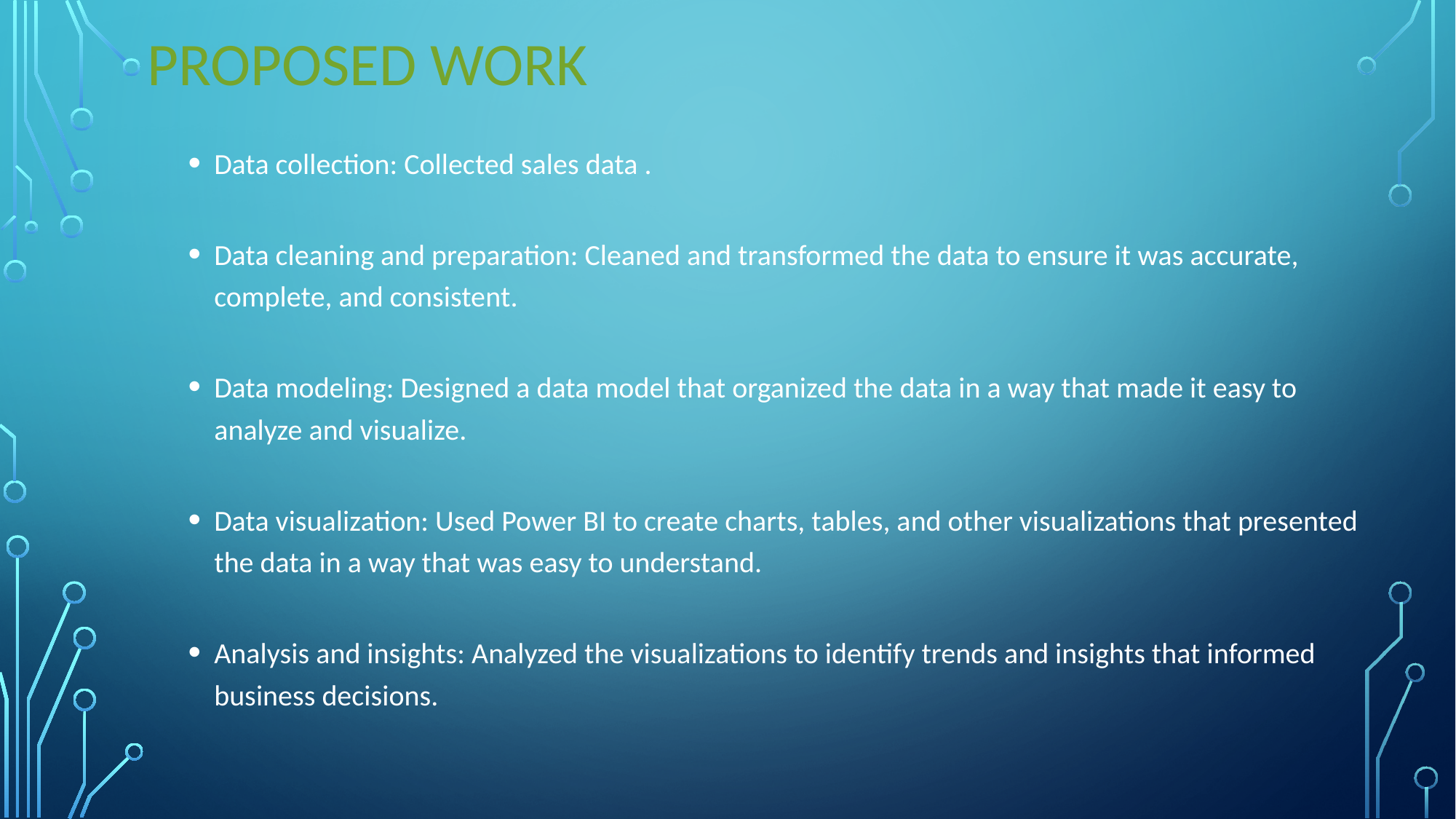

# PROPOSED WORK
Data collection: Collected sales data .

Data cleaning and preparation: Cleaned and transformed the data to ensure it was accurate, complete, and consistent.

Data modeling: Designed a data model that organized the data in a way that made it easy to analyze and visualize.

Data visualization: Used Power BI to create charts, tables, and other visualizations that presented the data in a way that was easy to understand.

Analysis and insights: Analyzed the visualizations to identify trends and insights that informed business decisions.